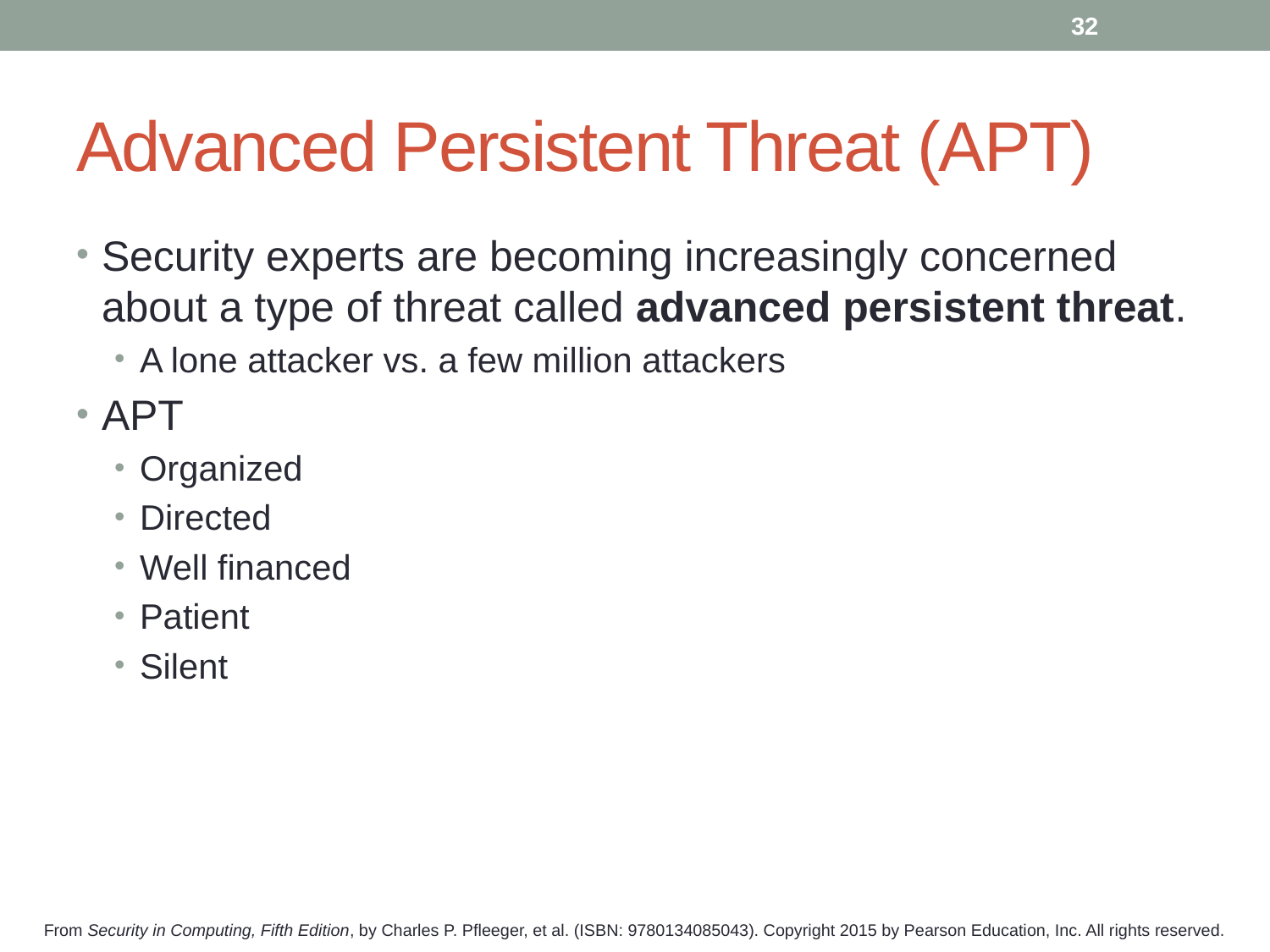

32
# Advanced Persistent Threat (APT)
Security experts are becoming increasingly concerned about a type of threat called advanced persistent threat.
A lone attacker vs. a few million attackers
APT
Organized
Directed
Well financed
Patient
Silent
From Security in Computing, Fifth Edition, by Charles P. Pfleeger, et al. (ISBN: 9780134085043). Copyright 2015 by Pearson Education, Inc. All rights reserved.